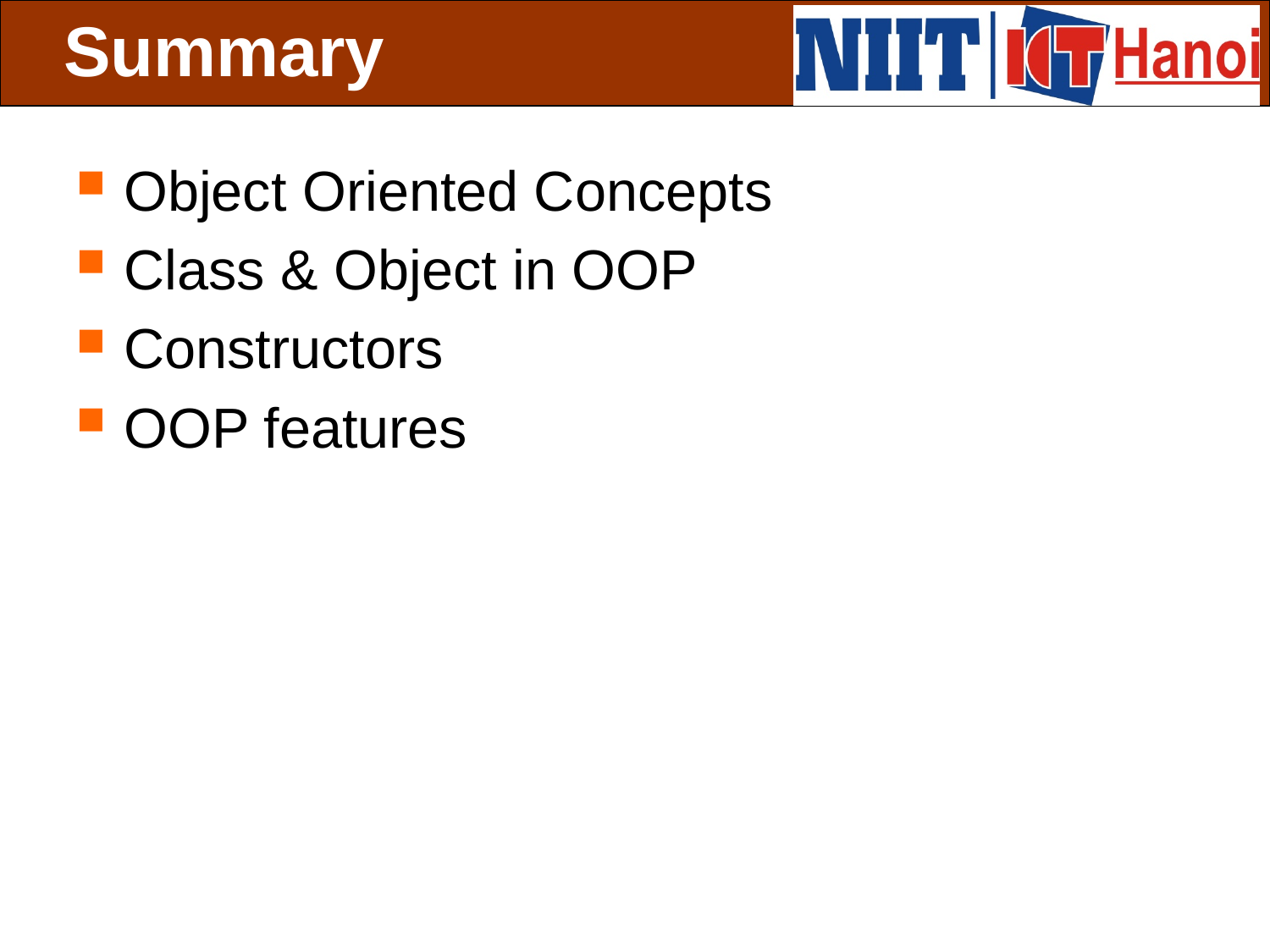

# Summary
Object Oriented Concepts
Class & Object in OOP
Constructors
OOP features
 Slide 24 of 19